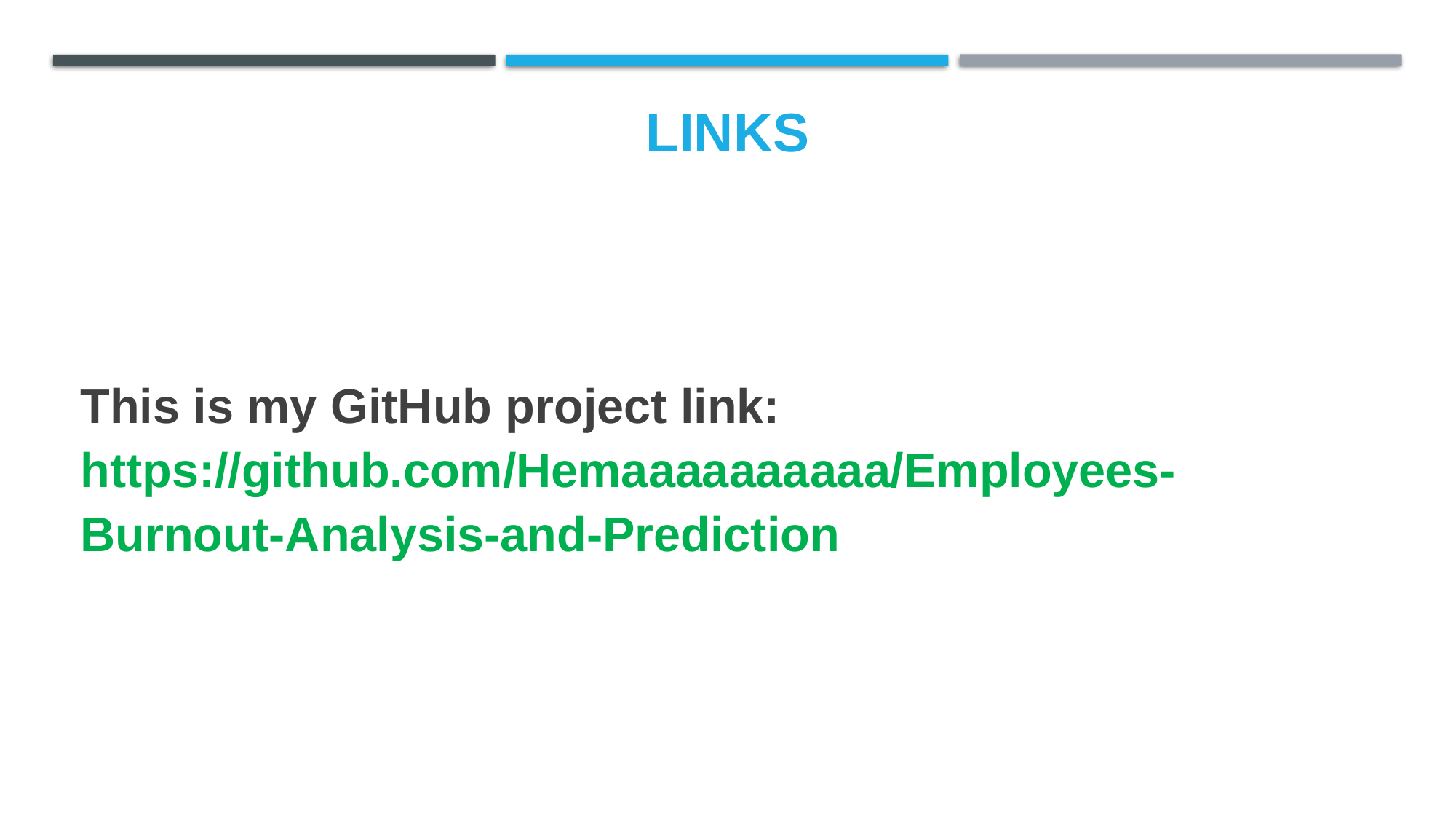

# links
This is my GitHub project link: https://github.com/Hemaaaaaaaaaa/Employees-Burnout-Analysis-and-Prediction